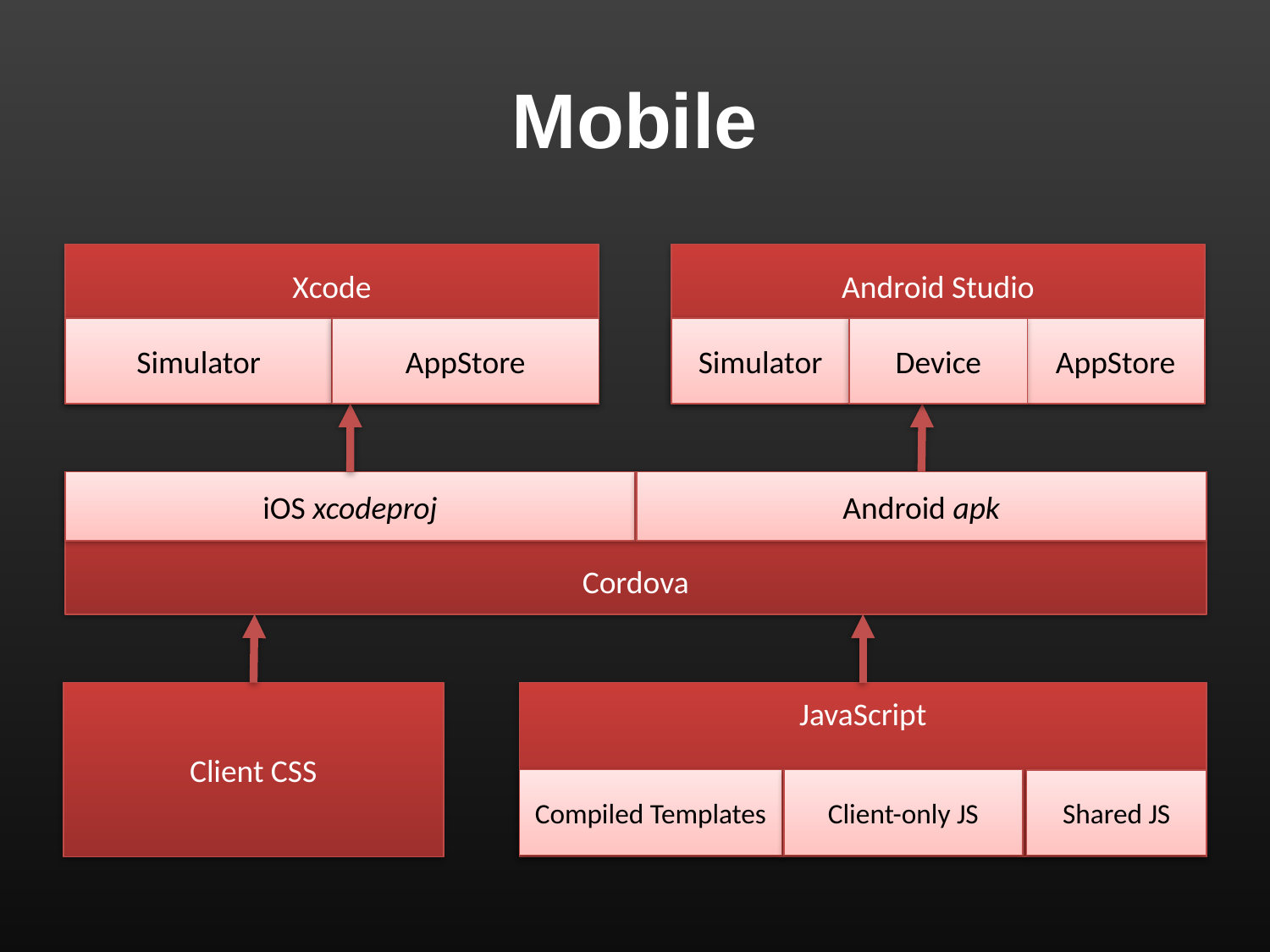

# Mobile
Xcode

Android Studio

Simulator
AppStore
Simulator
Device
AppStore

Cordova
iOS xcodeproj
Android apk
Client CSS
JavaScript

Compiled Templates
Client-only JS
Shared JS